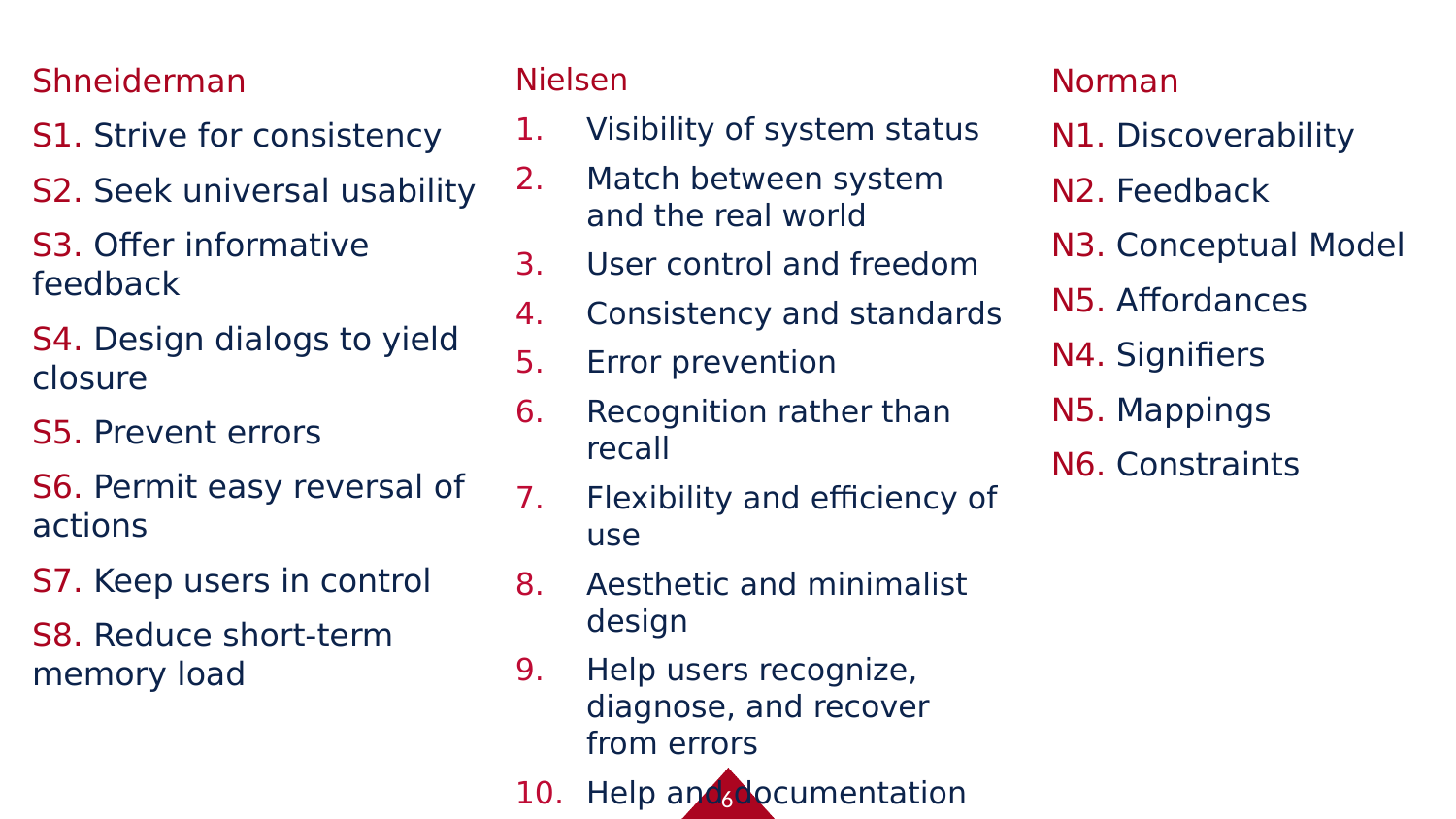

Shneiderman
S1. Strive for consistency
S2. Seek universal usability
S3. Offer informative feedback
S4. Design dialogs to yield closure
S5. Prevent errors
S6. Permit easy reversal of actions
S7. Keep users in control
S8. Reduce short-term memory load

Nielsen
Visibility of system status
Match between system and the real world
User control and freedom
Consistency and standards
Error prevention
Recognition rather than recall
Flexibility and efficiency of use
Aesthetic and minimalist design
Help users recognize, diagnose, and recover from errors
Help and documentation

Norman
N1. Discoverability
N2. Feedback
N3. Conceptual Model
N5. Affordances
N4. Signifiers
N5. Mappings
N6. Constraints

6